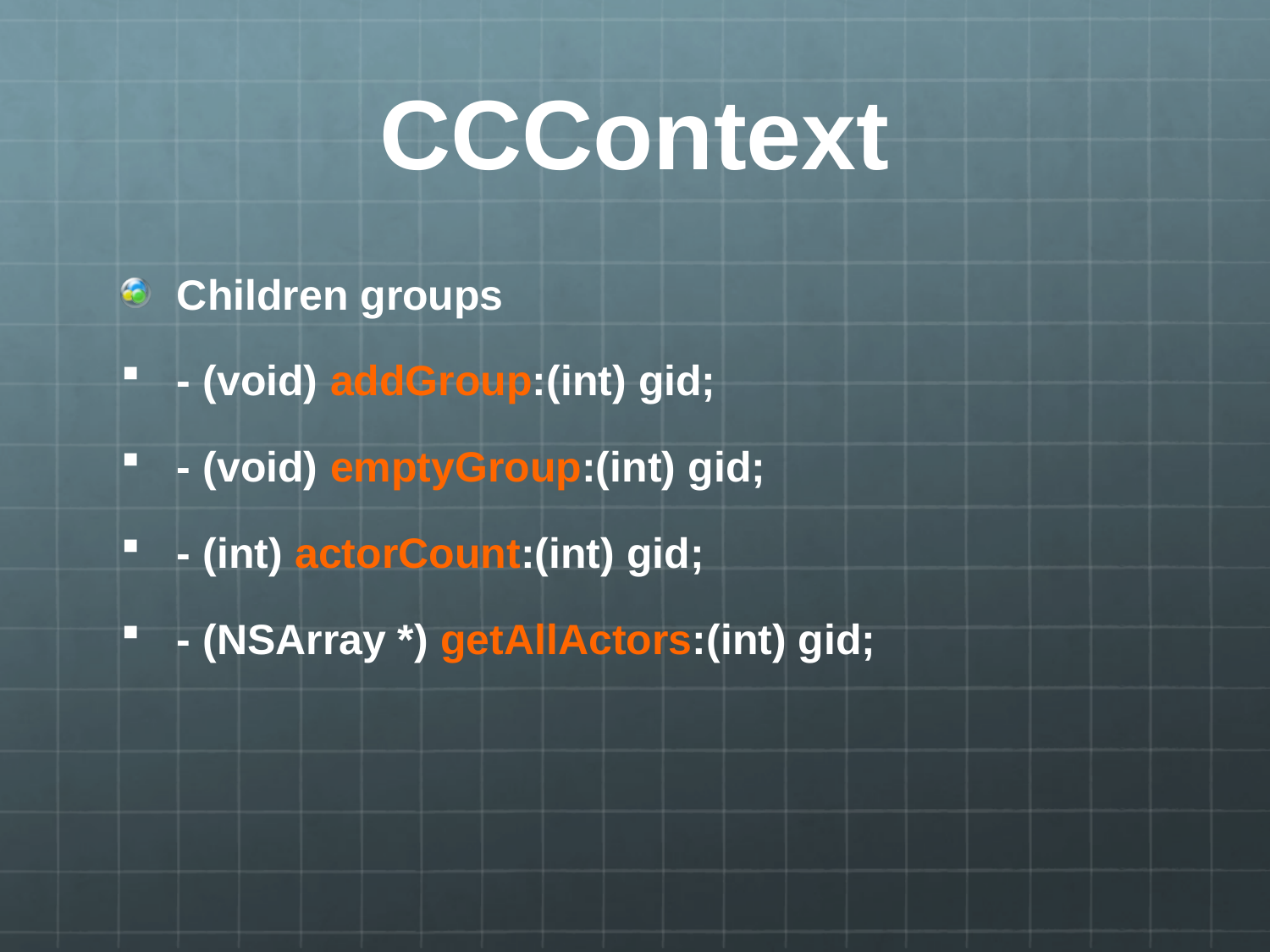

# CCContext
Children groups
- (void) addGroup:(int) gid;
- (void) emptyGroup:(int) gid;
- (int) actorCount:(int) gid;
- (NSArray *) getAllActors:(int) gid;